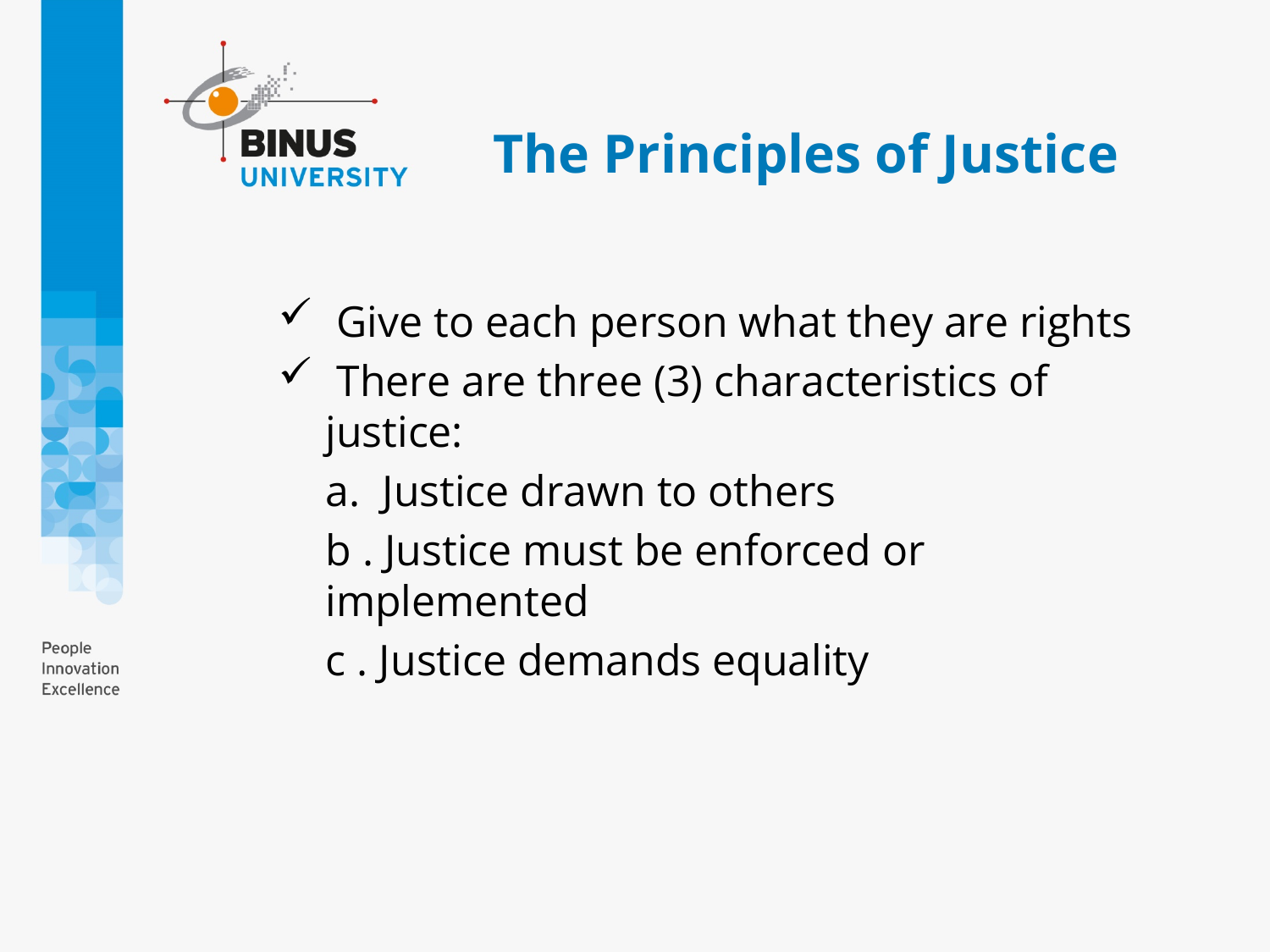

# The Principles of Justice

 Give to each person what they are rights
 There are three (3) characteristics of  justice:
	a.  Justice drawn to others
	b . Justice must be enforced or 		implemented
	c . Justice demands equality